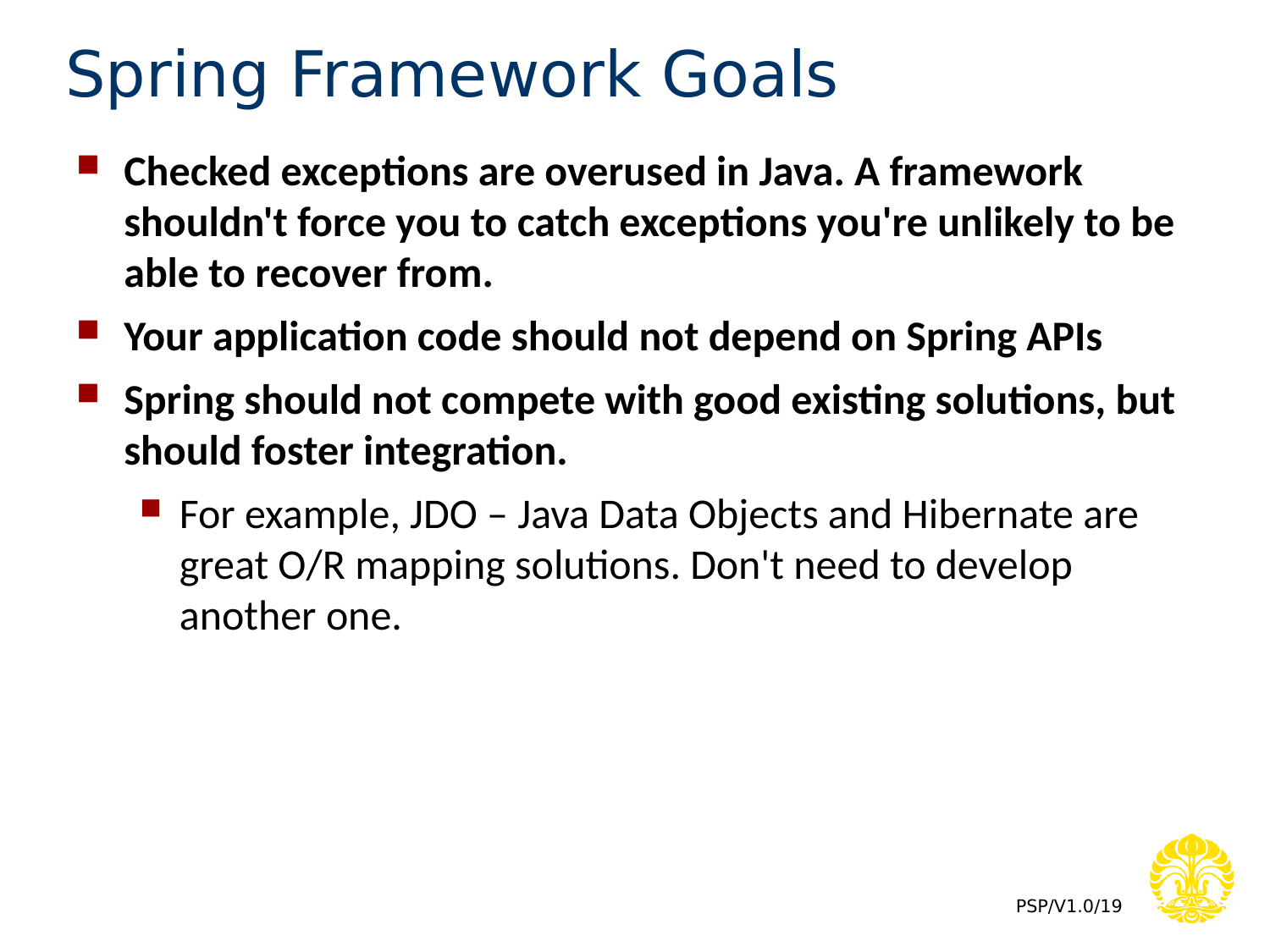

# Spring Framework Goals
Checked exceptions are overused in Java. A framework shouldn't force you to catch exceptions you're unlikely to be able to recover from.
Your application code should not depend on Spring APIs
Spring should not compete with good existing solutions, but should foster integration.
For example, JDO – Java Data Objects and Hibernate are great O/R mapping solutions. Don't need to develop another one.